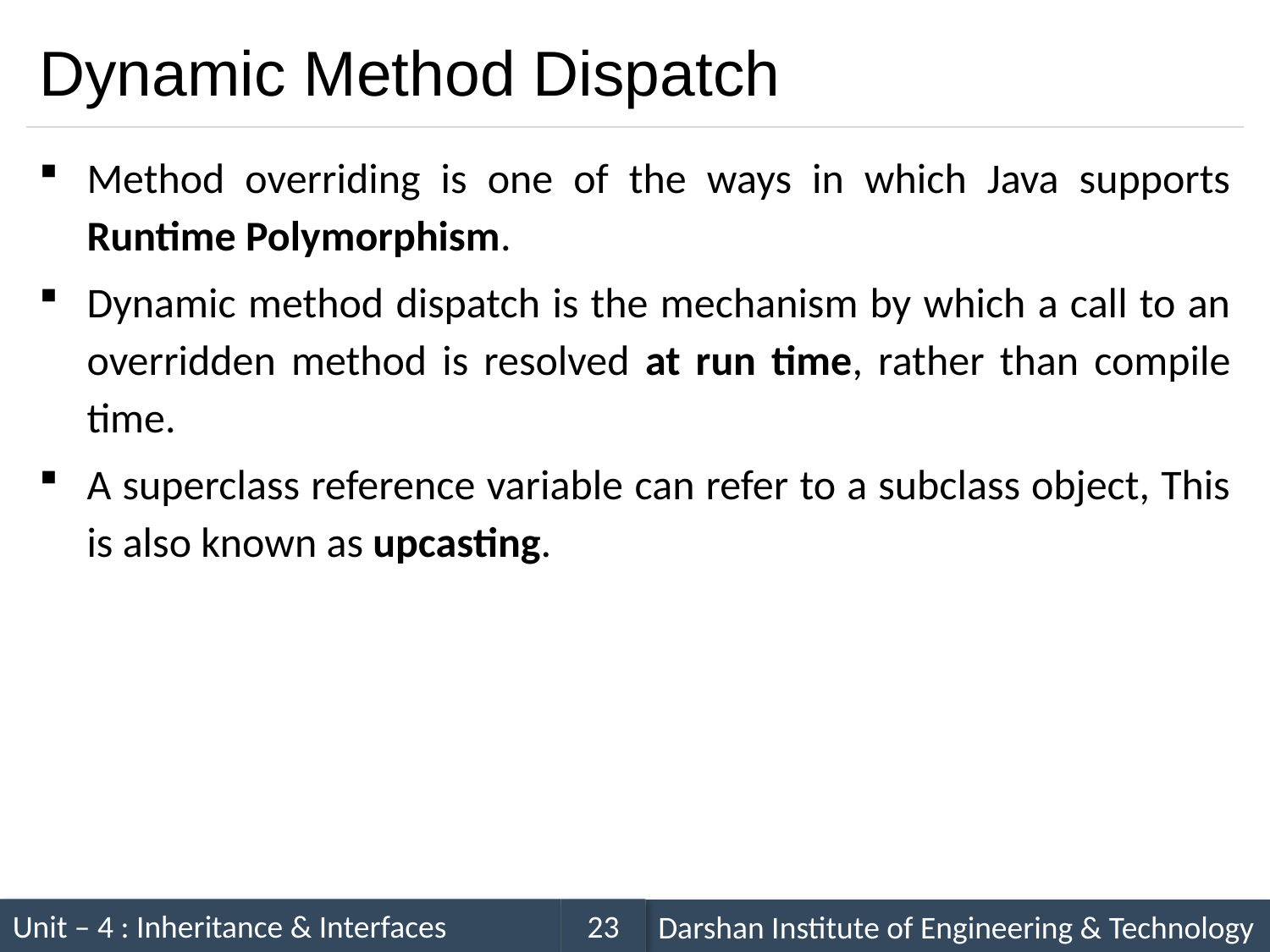

# Dynamic Method Dispatch
Method overriding is one of the ways in which Java supports Runtime Polymorphism.
Dynamic method dispatch is the mechanism by which a call to an overridden method is resolved at run time, rather than compile time.
A superclass reference variable can refer to a subclass object, This is also known as upcasting.